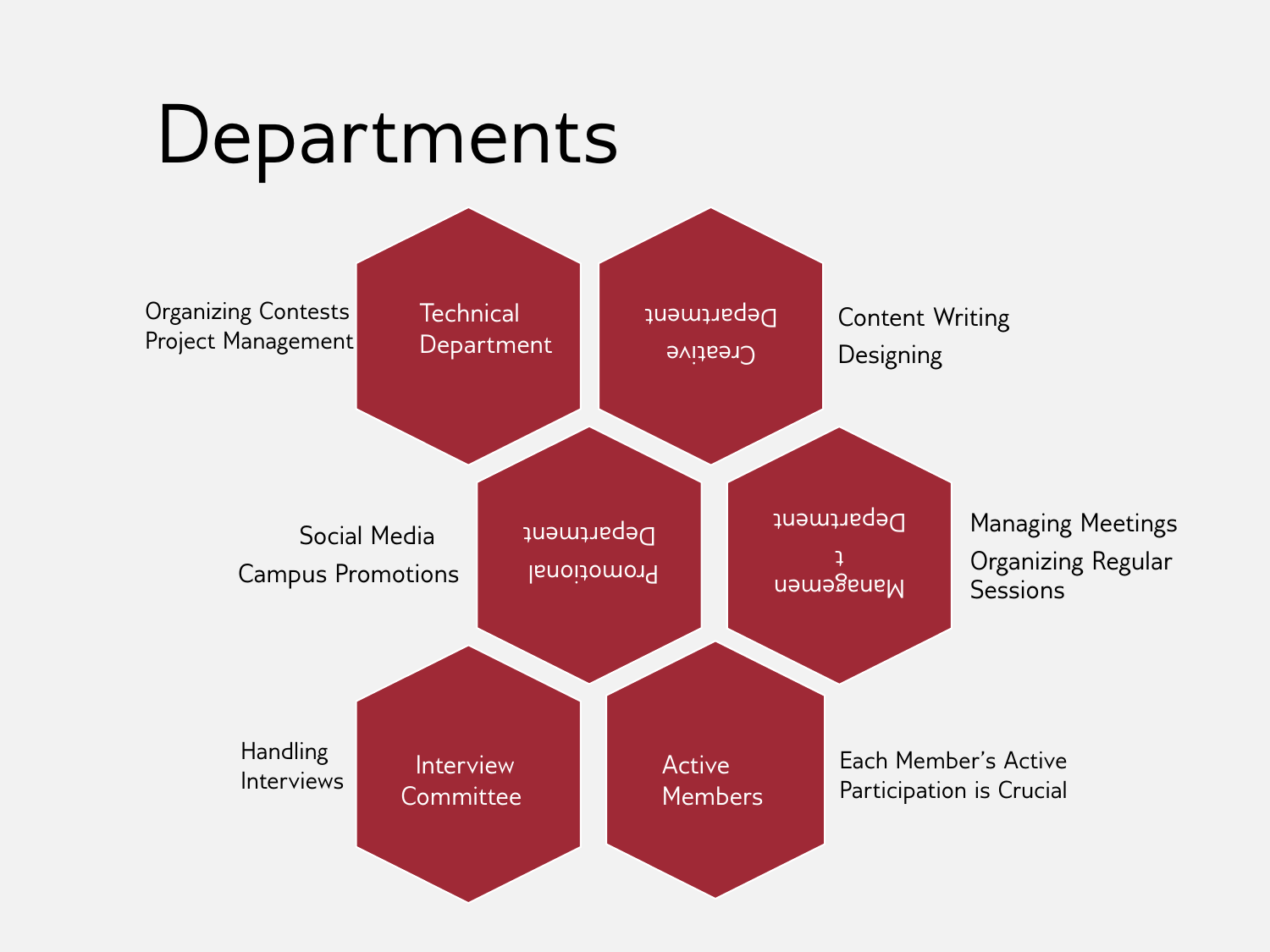

Departments
Creative
Department
Content Writing
Designing

Promotional
Department
Social Media
 Campus Promotions

Management
Department
Managing Meetings
Organizing Regular Sessions

Organizing Contests
Project Management

Technical Department
Handling Interviews
Each Member’s Active Participation is Crucial
  Interview        Committee
Active Members